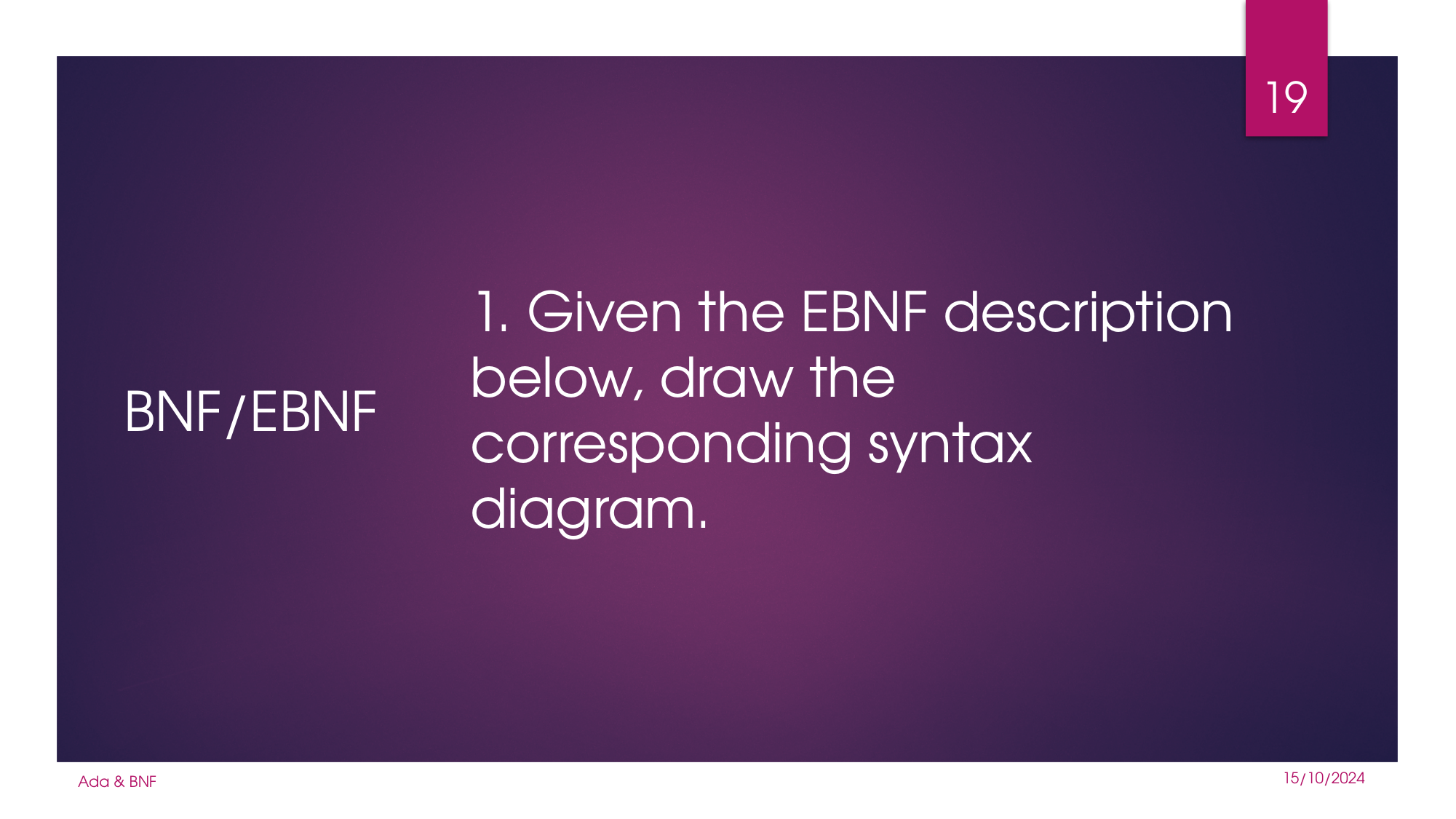

19
# BNF/EBNF
1. Given the EBNF description below, draw the corresponding syntax diagram.
Ada & BNF
15/10/2024